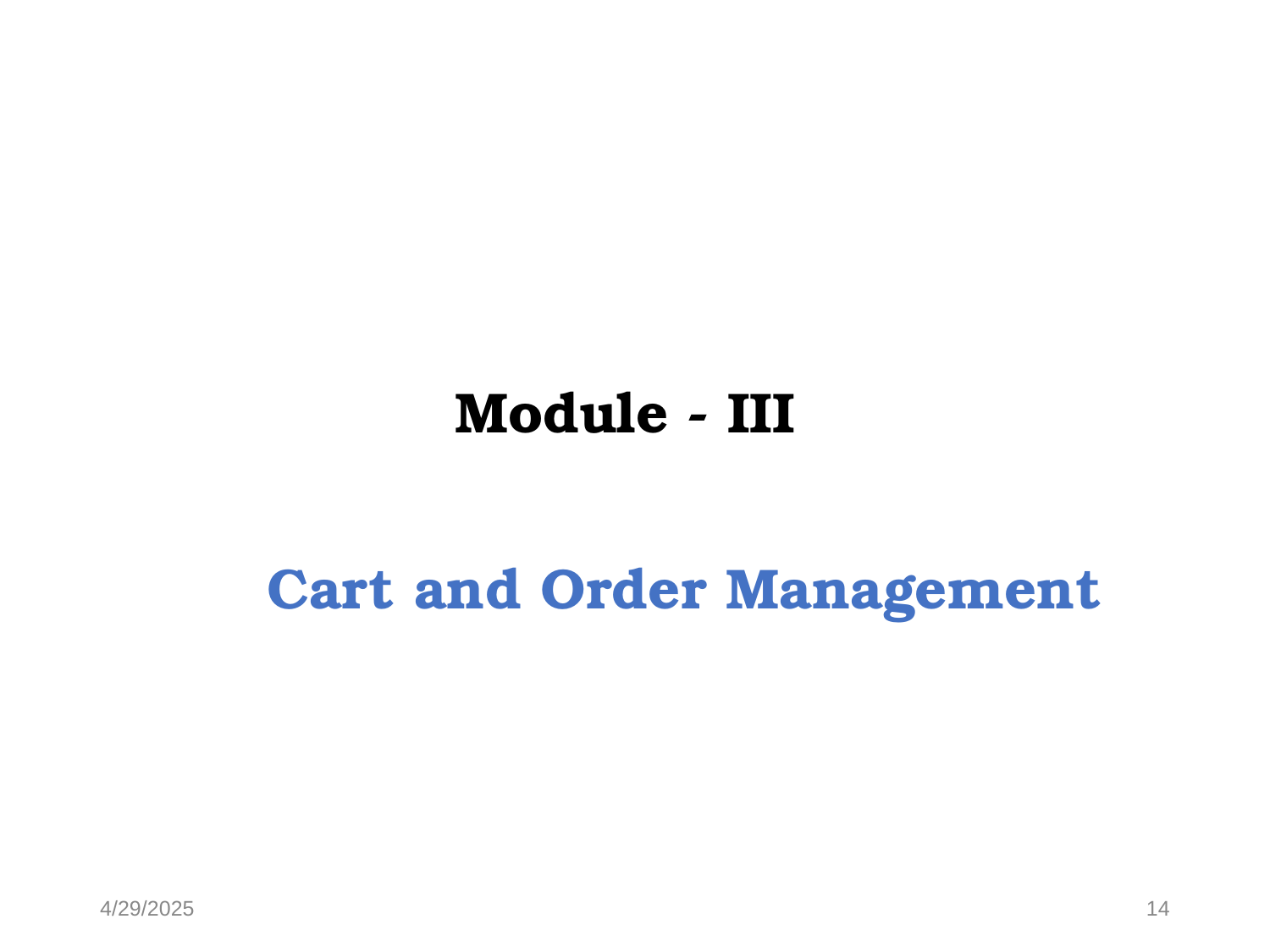

Module - III

Cart and Order Management
4/29/2025
14